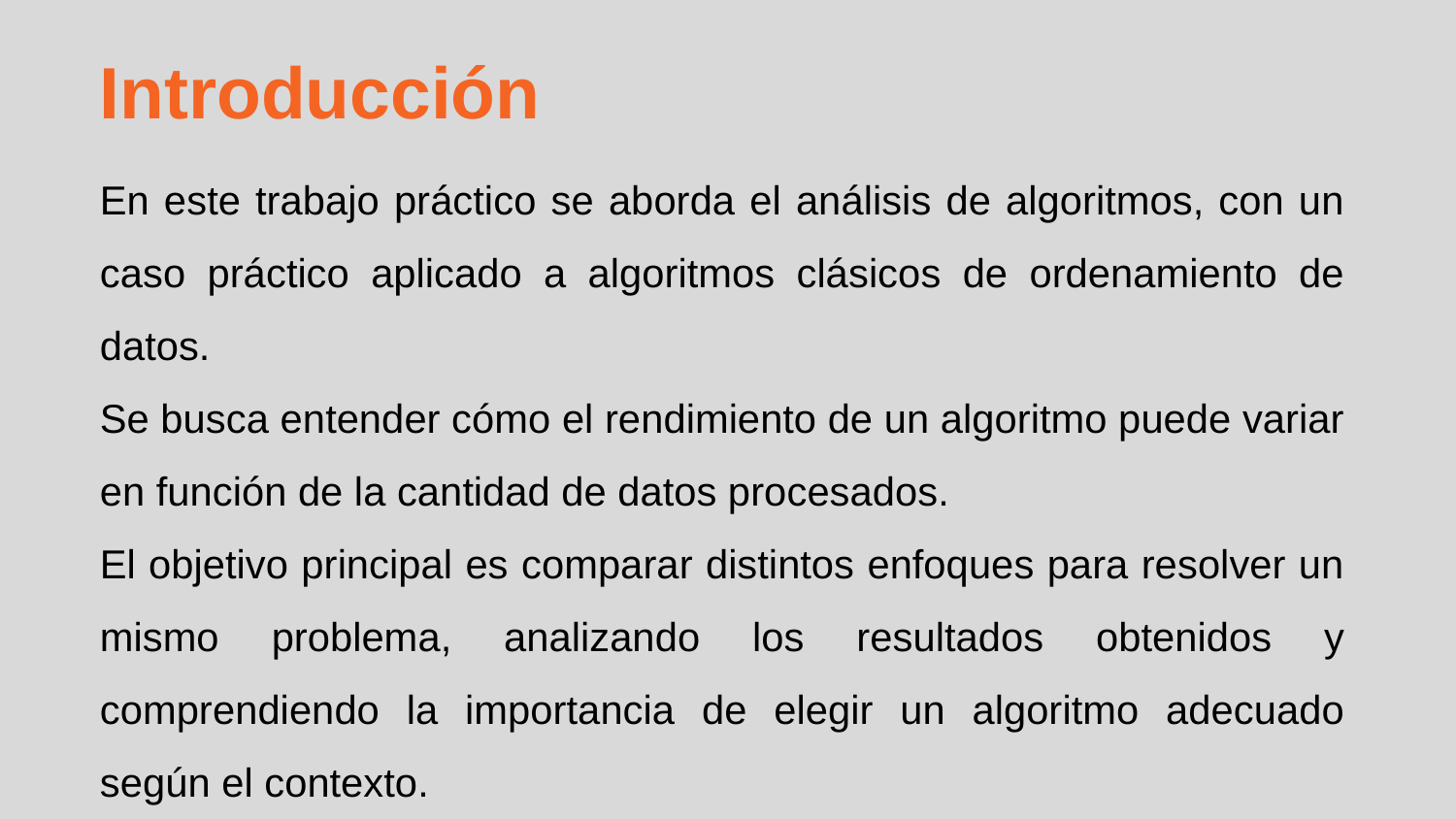

Introducción
En este trabajo práctico se aborda el análisis de algoritmos, con un caso práctico aplicado a algoritmos clásicos de ordenamiento de datos.
Se busca entender cómo el rendimiento de un algoritmo puede variar en función de la cantidad de datos procesados.
El objetivo principal es comparar distintos enfoques para resolver un mismo problema, analizando los resultados obtenidos y comprendiendo la importancia de elegir un algoritmo adecuado según el contexto.